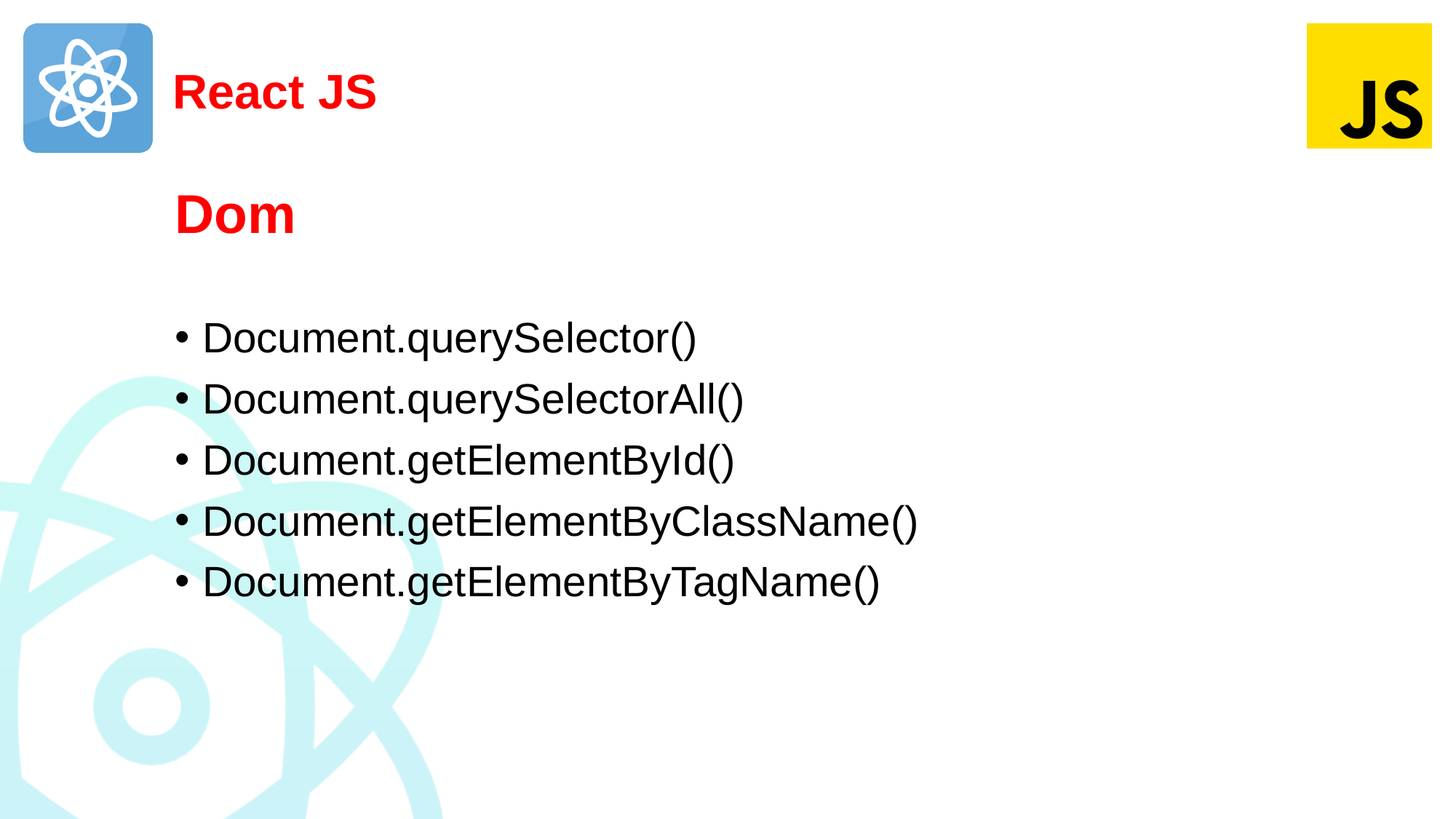

# Dom
Document.querySelector()
Document.querySelectorAll()
Document.getElementById()
Document.getElementByClassName()
Document.getElementByTagName()